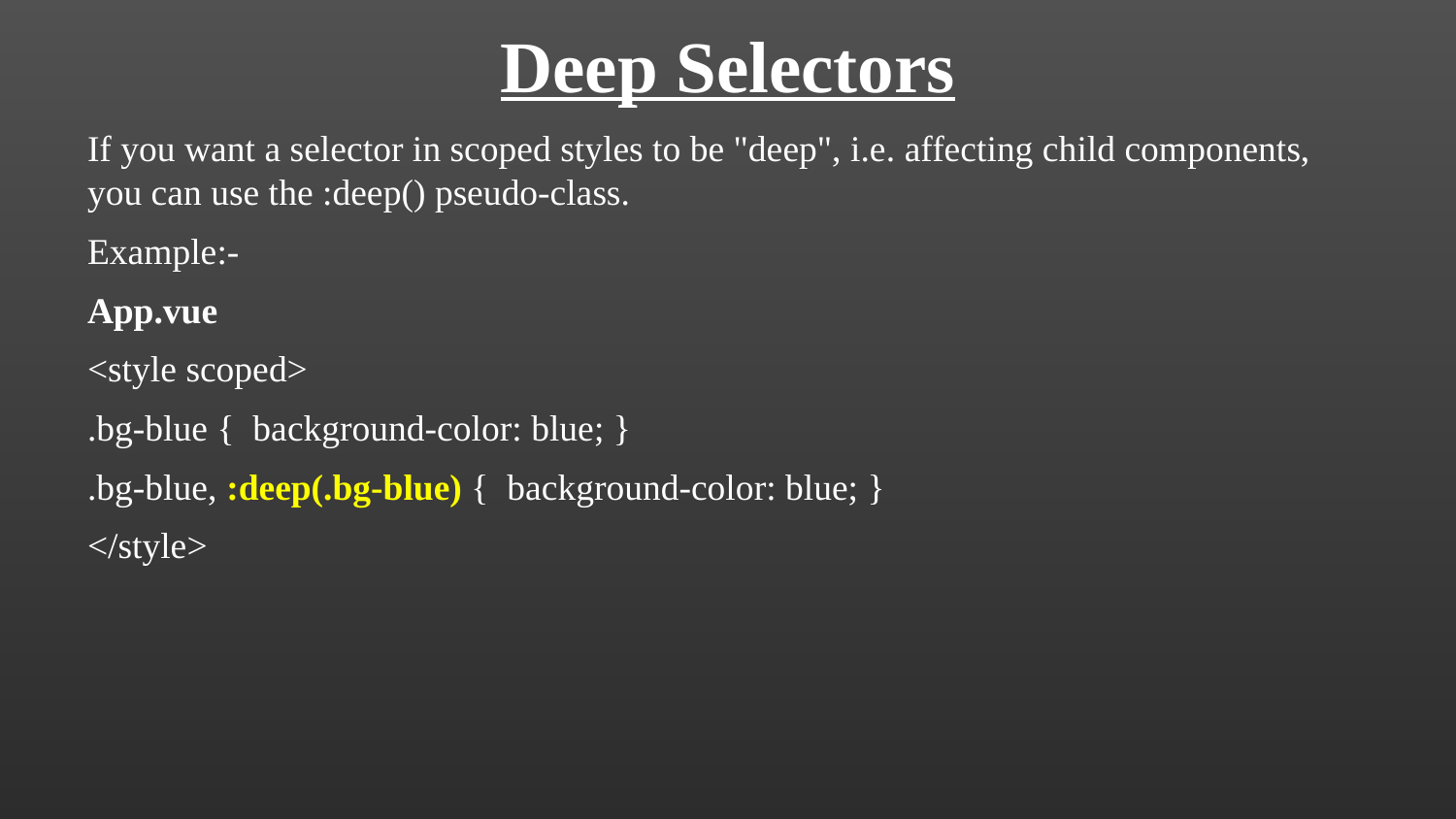

Deep Selectors
If you want a selector in scoped styles to be "deep", i.e. affecting child components, you can use the :deep() pseudo-class.
Example:-
App.vue
<style scoped>
.bg-blue {  background-color: blue; }
.bg-blue, :deep(.bg-blue) {  background-color: blue; }
</style>